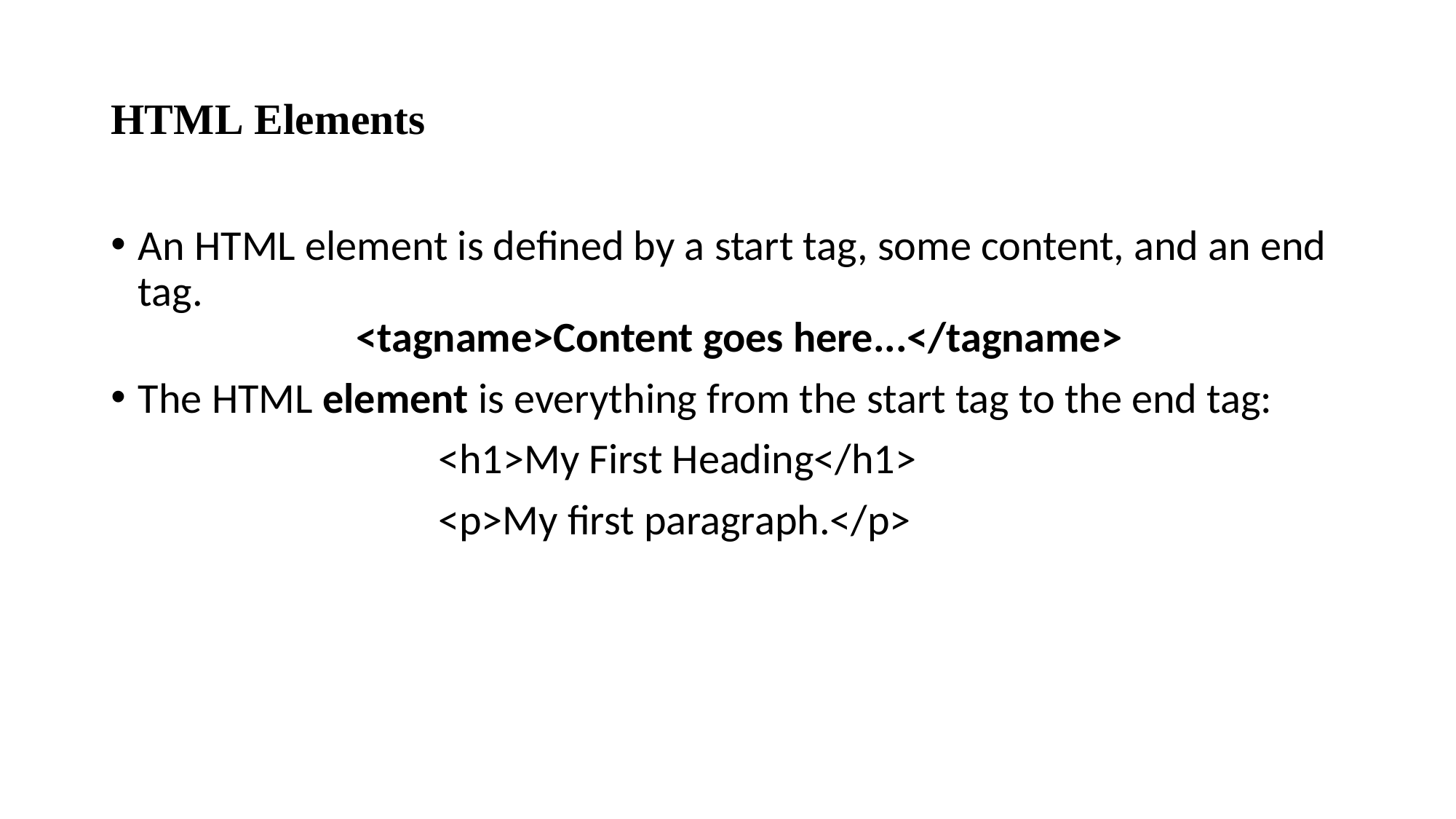

# HTML Elements
An HTML element is defined by a start tag, some content, and an end tag.
		<tagname>Content goes here...</tagname>
The HTML element is everything from the start tag to the end tag:
			<h1>My First Heading</h1>
			<p>My first paragraph.</p>